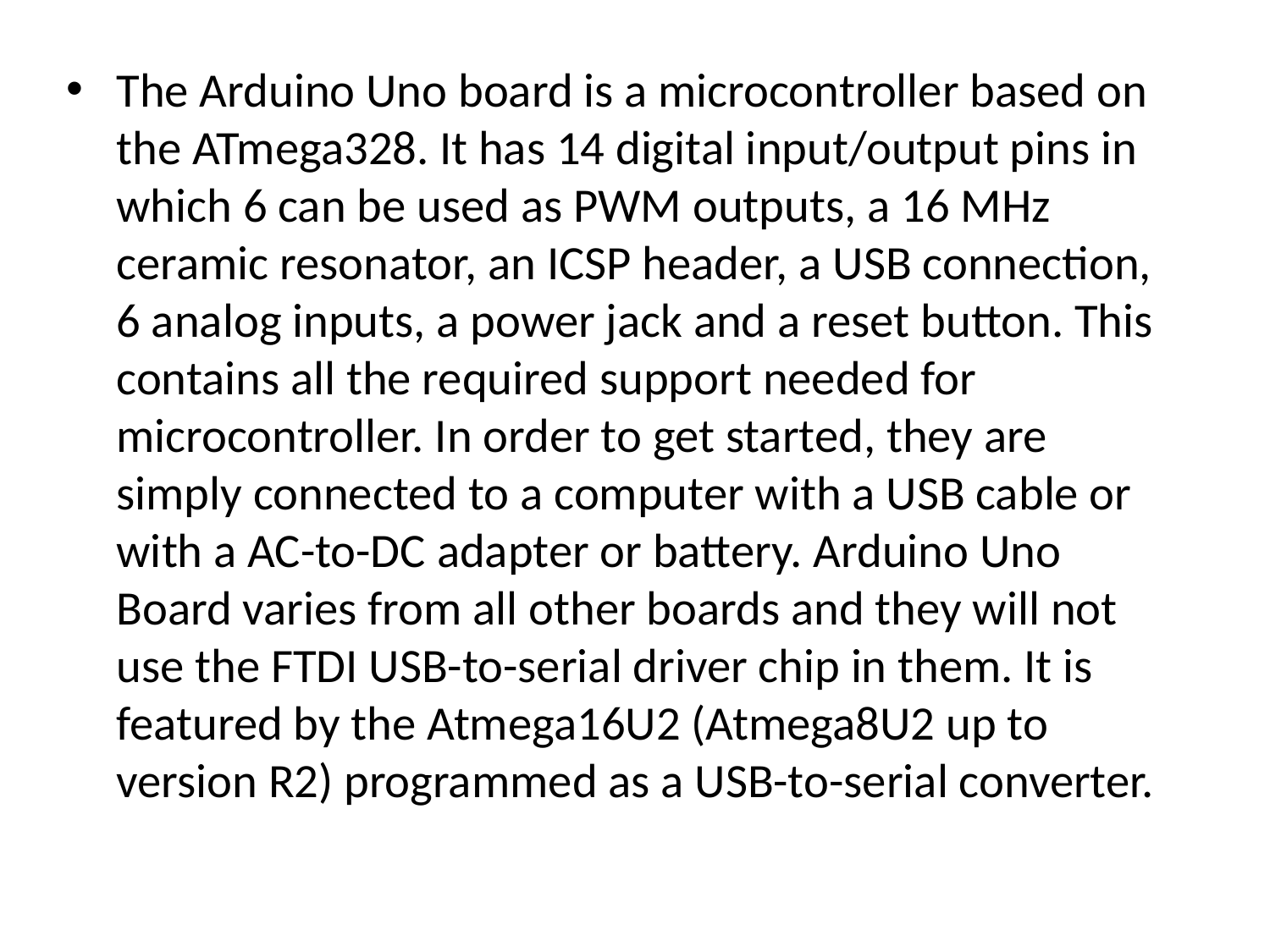

The Arduino Uno board is a microcontroller based on the ATmega328. It has 14 digital input/output pins in which 6 can be used as PWM outputs, a 16 MHz ceramic resonator, an ICSP header, a USB connection, 6 analog inputs, a power jack and a reset button. This contains all the required support needed for microcontroller. In order to get started, they are simply connected to a computer with a USB cable or with a AC-to-DC adapter or battery. Arduino Uno Board varies from all other boards and they will not use the FTDI USB-to-serial driver chip in them. It is featured by the Atmega16U2 (Atmega8U2 up to version R2) programmed as a USB-to-serial converter.